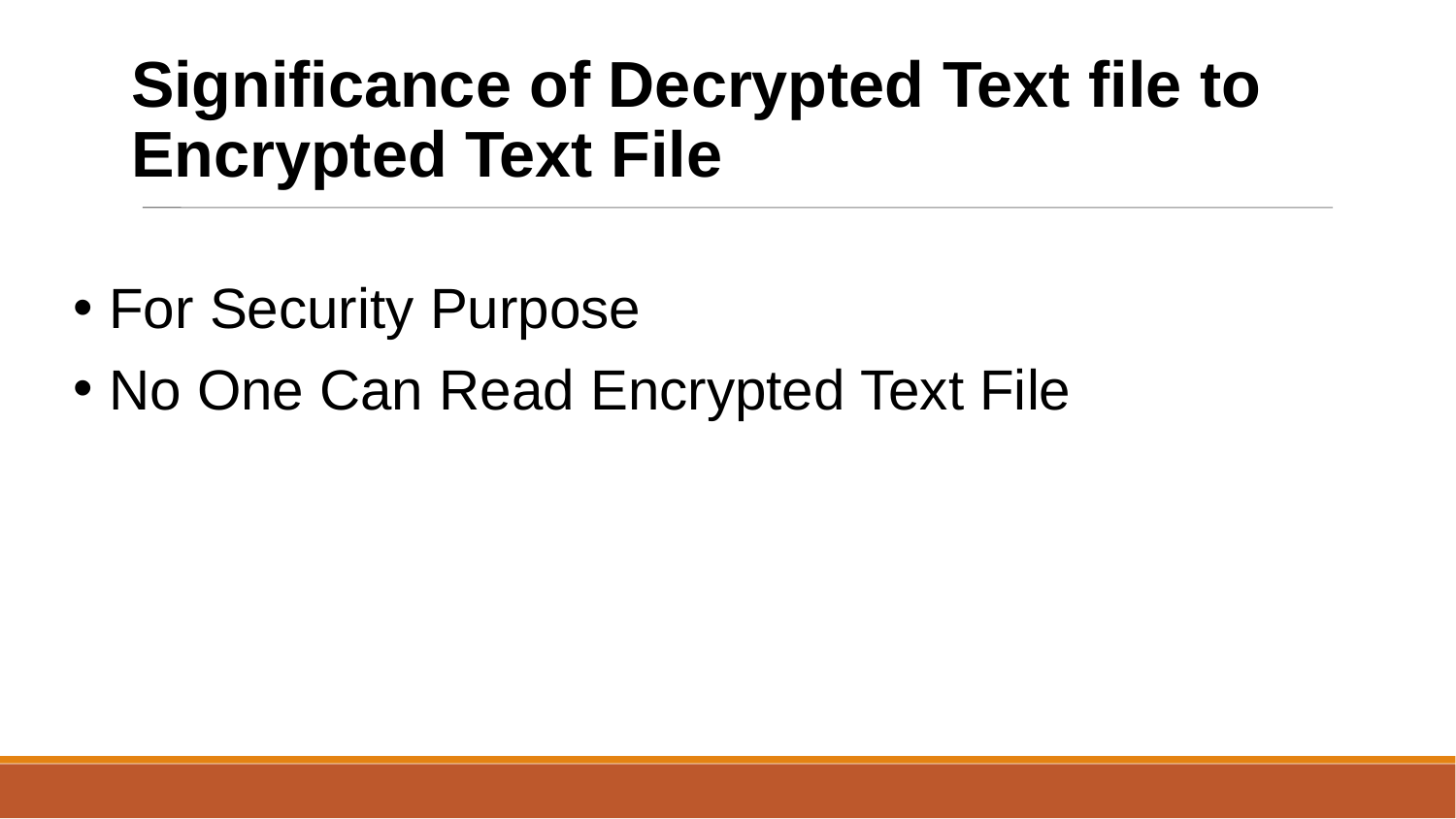

2
# Significance of Decrypted Text file to Encrypted Text File

For Security Purpose
No One Can Read Encrypted Text File